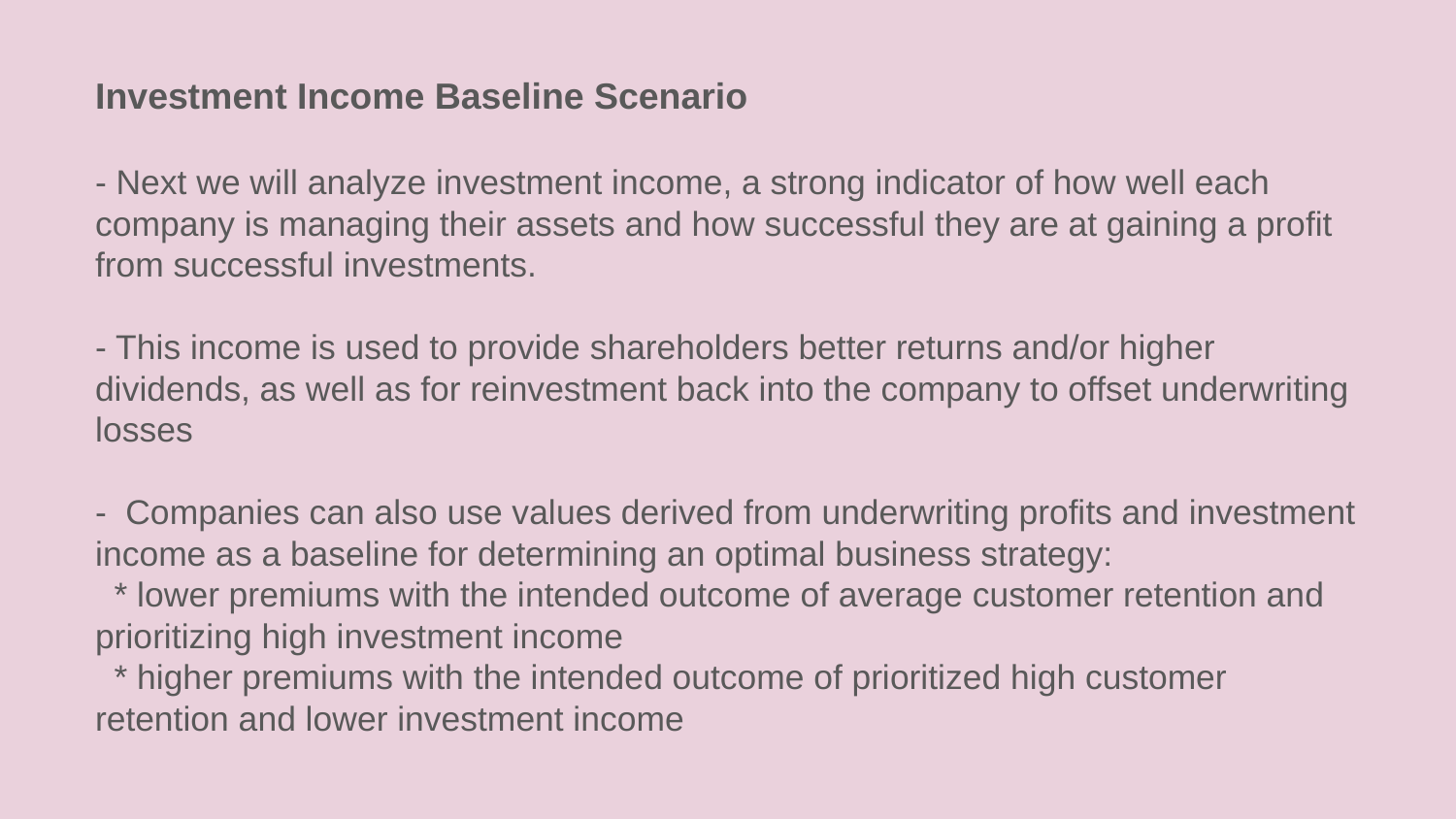

Investment Income Baseline Scenario

- Next we will analyze investment income, a strong indicator of how well each company is managing their assets and how successful they are at gaining a profit from successful investments.

- This income is used to provide shareholders better returns and/or higher dividends, as well as for reinvestment back into the company to offset underwriting losses

-  Companies can also use values derived from underwriting profits and investment income as a baseline for determining an optimal business strategy:
  * lower premiums with the intended outcome of average customer retention and prioritizing high investment income
  * higher premiums with the intended outcome of prioritized high customer retention and lower investment income